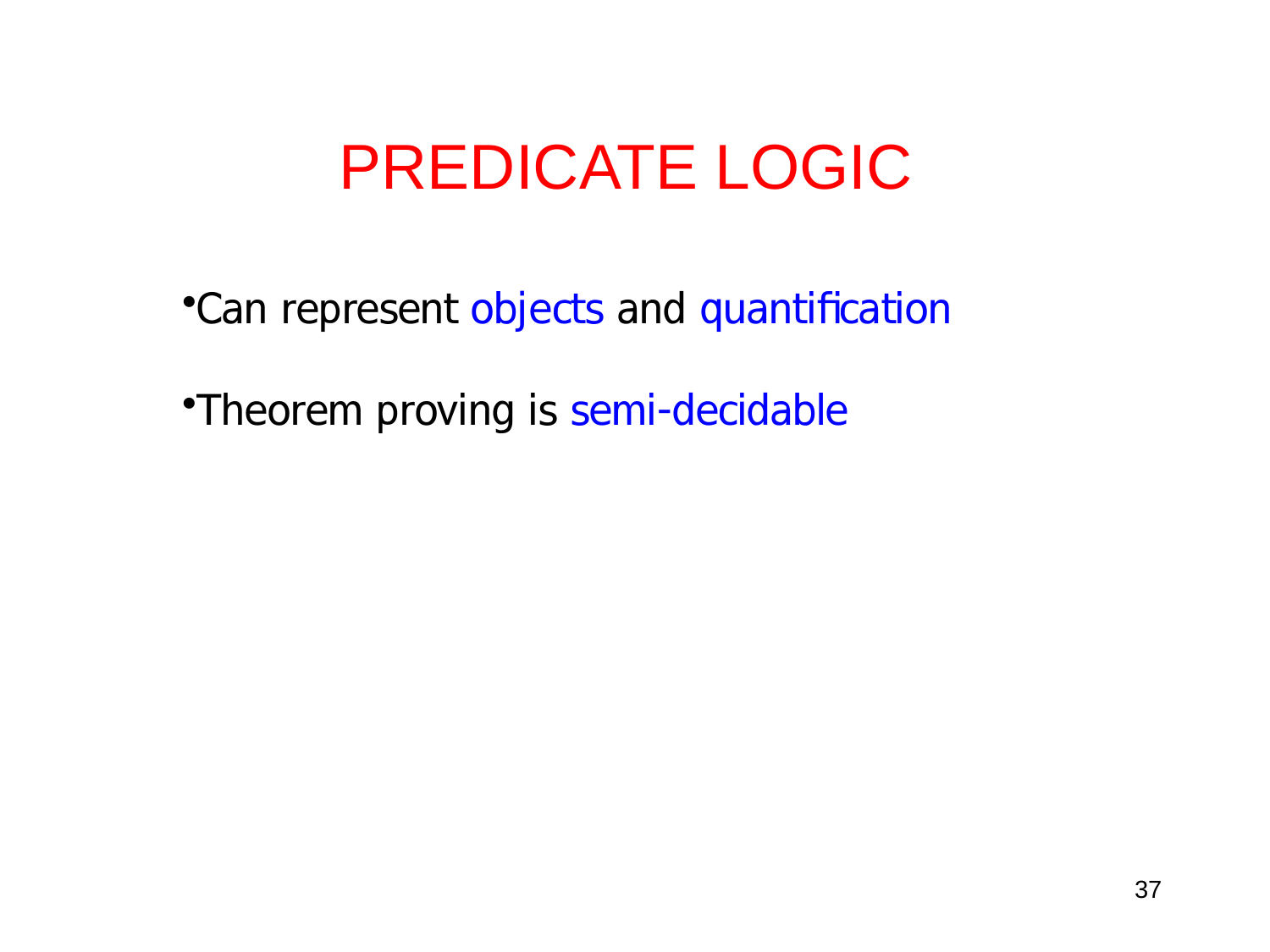

# PREDICATE LOGIC
Can represent objects and quantification

Theorem proving is semi-decidable
37